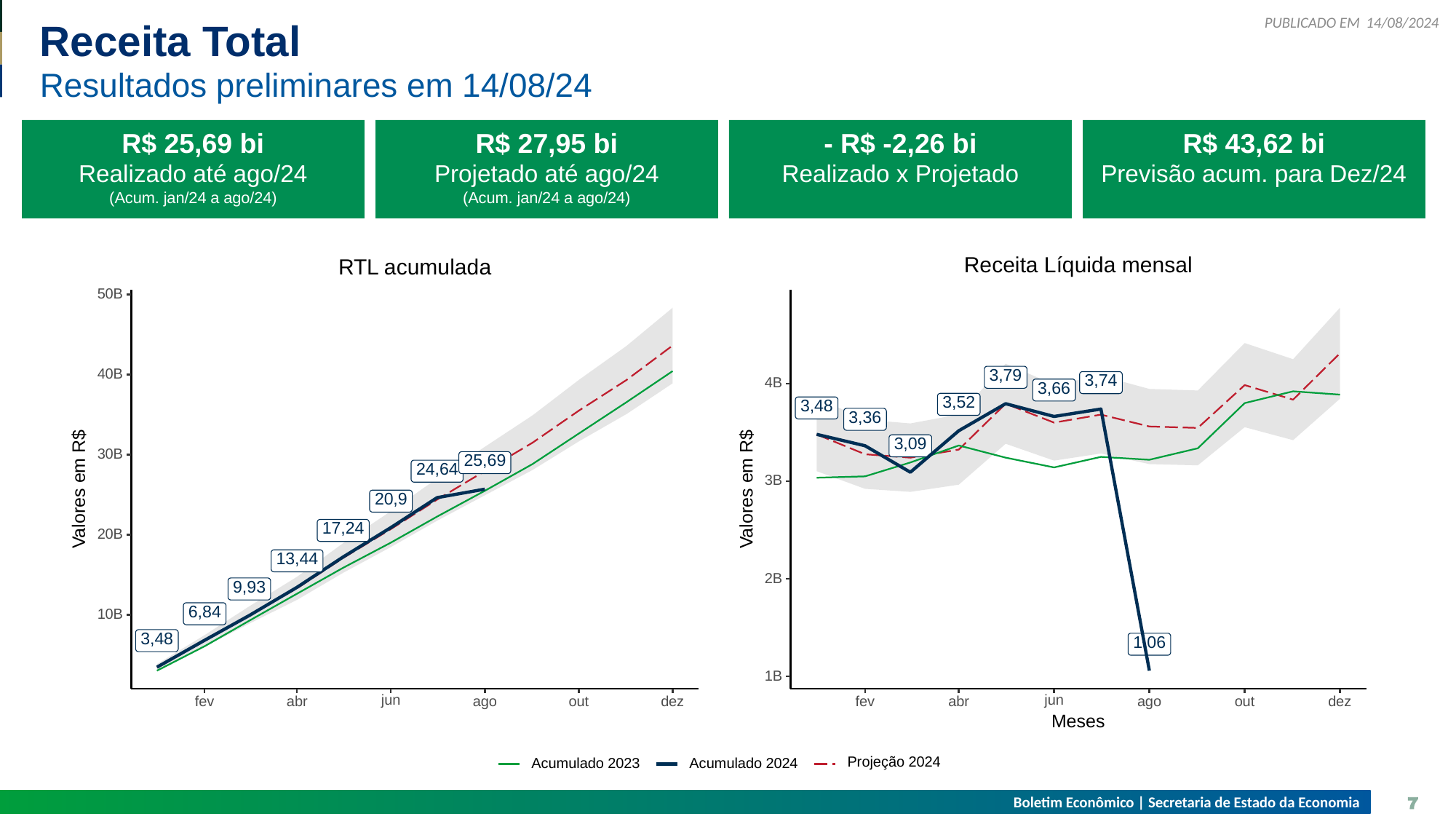

14/08/2024
# Receita Total
Resultados preliminares em 14/08/24
R$ 25,69 bi
Realizado até ago/24
(Acum. jan/24 a ago/24)
R$ 27,95 bi
Projetado até ago/24
(Acum. jan/24 a ago/24)
- R$ -2,26 bi
Realizado x Projetado
R$ 43,62 bi
Previsão acum. para Dez/24

Receita Líquida mensal
RTL acumulada
50B

3,79
40B

3,74

4B

3,66

3,52

3,48

3,36

3,09
30B

25,69

24,64
3B

Valores em R$
Valores em R$

20,9

17,24
20B

13,44
2B

9,93

6,84
10B

3,48

1,06
1B

jun
jun
ago
ago
fev
fev
abr
dez
abr
dez
out
out
Meses

Projeção 2024
Acumulado 2023
Acumulado 2024

Boletim Econômico | Secretaria de Estado da Economia
7